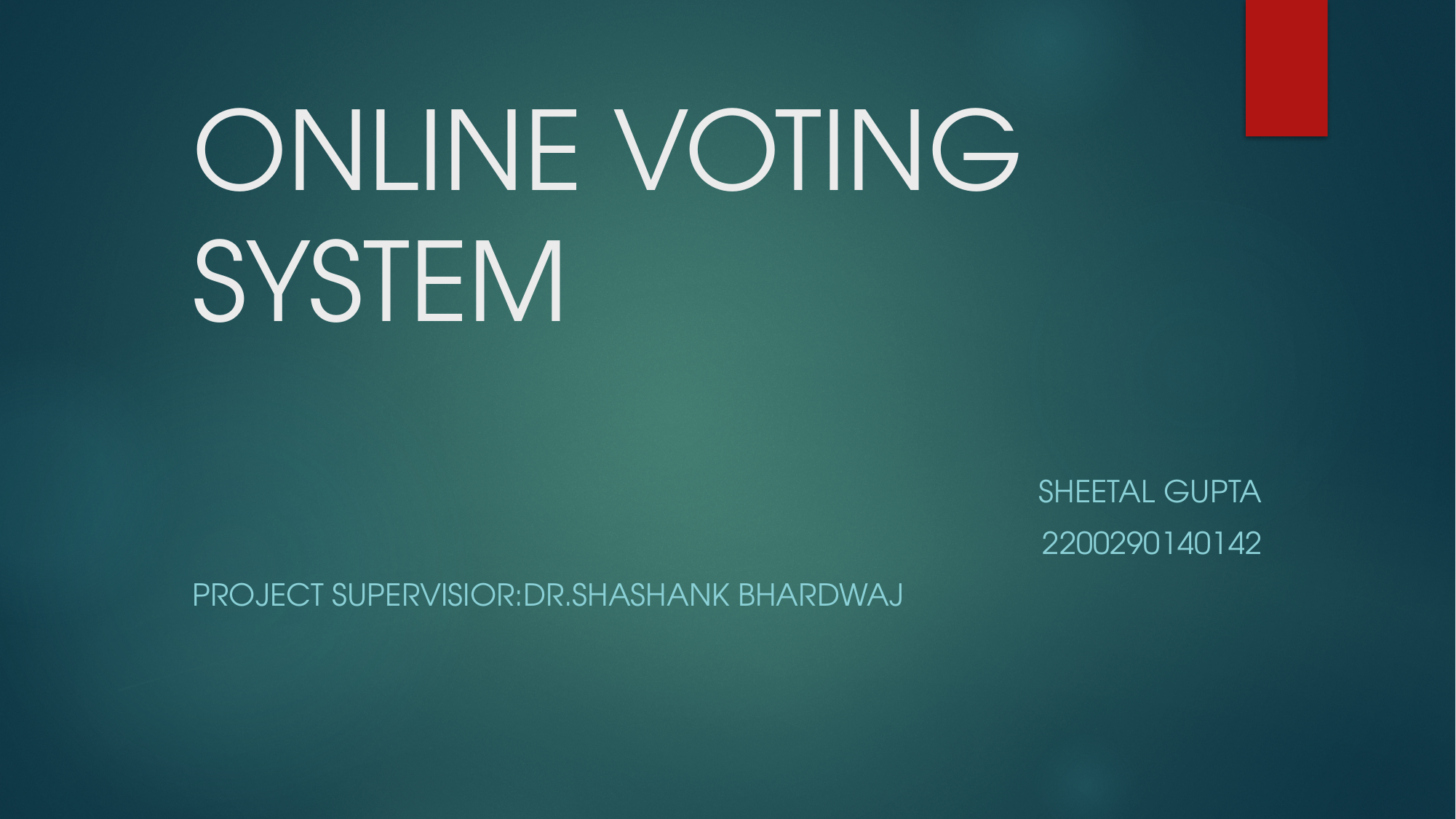

# ONLINE VOTING SYSTEM
SHEETAL GUPTA
2200290140142
PROJECT SUPERVISIOR:DR.SHASHANK BHARDWAJ